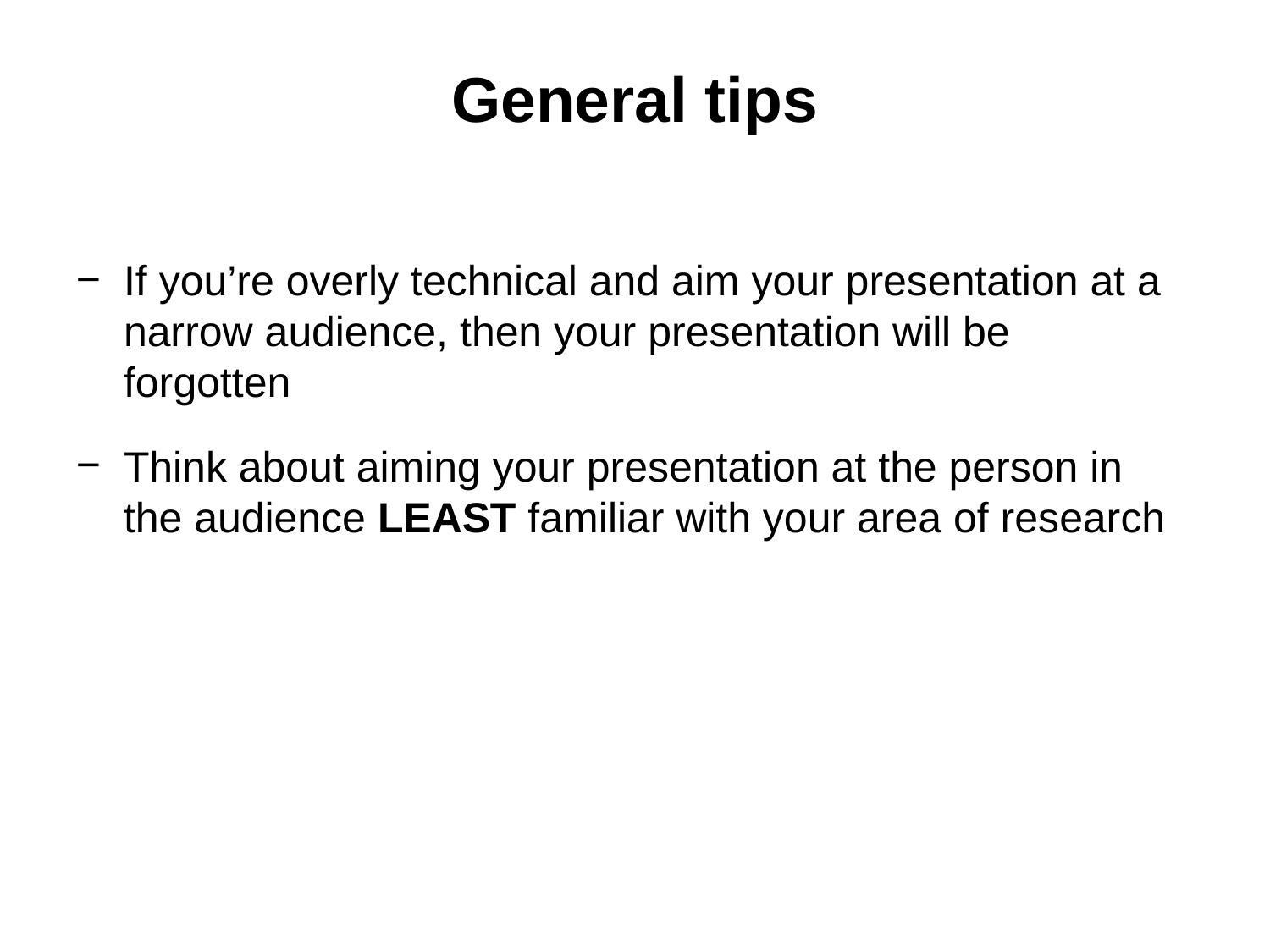

If you’re overly technical and aim your presentation at a narrow audience, then your presentation will be forgotten

Think about aiming your presentation at the person in the audience LEAST familiar with your area of research
General tips